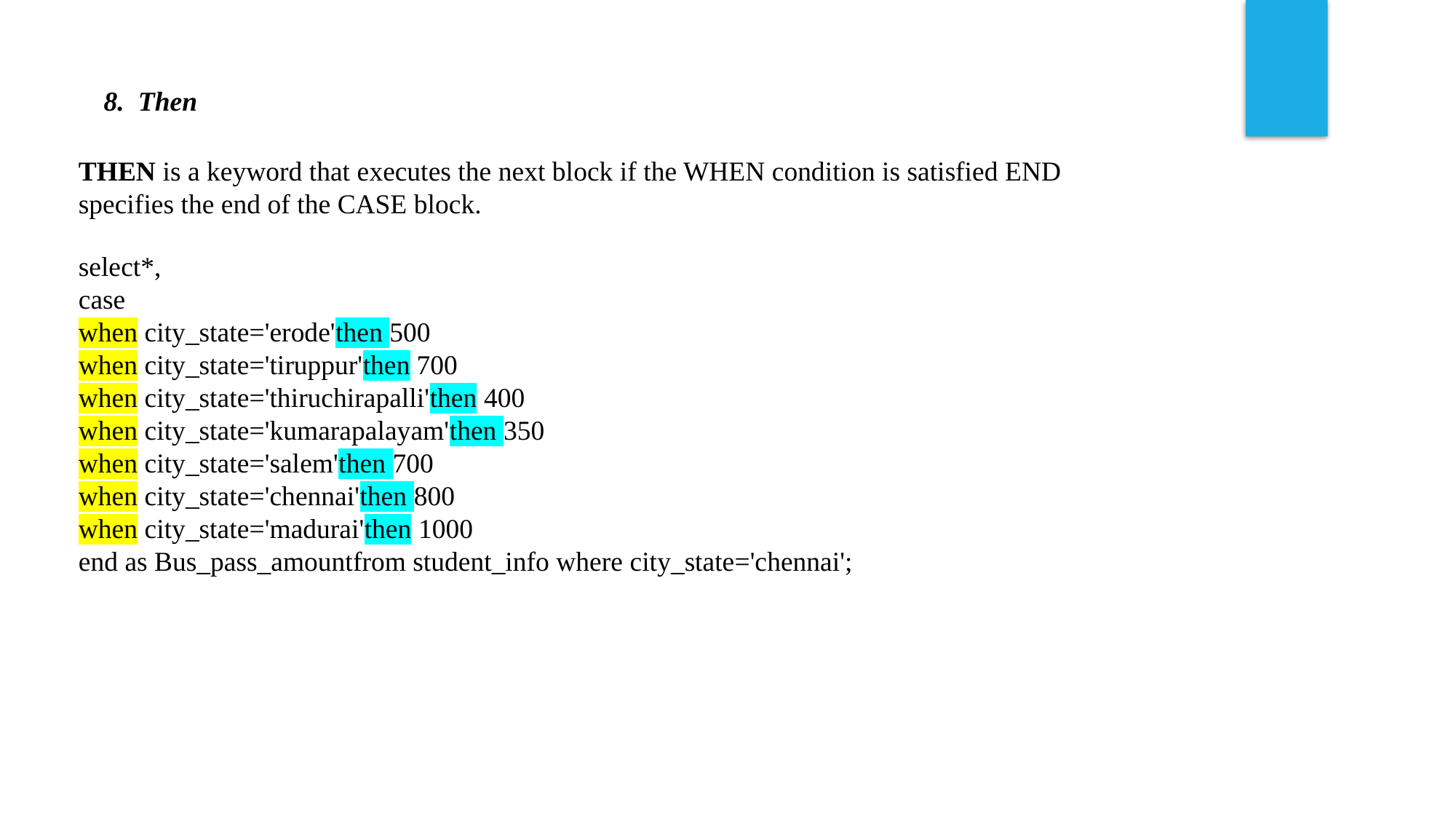

8.  Then
THEN is a keyword that executes the next block if the WHEN condition is satisfied END specifies the end of the CASE block.
select*,
case
when city_state='erode'then 500
when city_state='tiruppur'then 700
when city_state='thiruchirapalli'then 400
when city_state='kumarapalayam'then 350
when city_state='salem'then 700
when city_state='chennai'then 800
when city_state='madurai'then 1000
end as Bus_pass_amountfrom student_info where city_state='chennai';